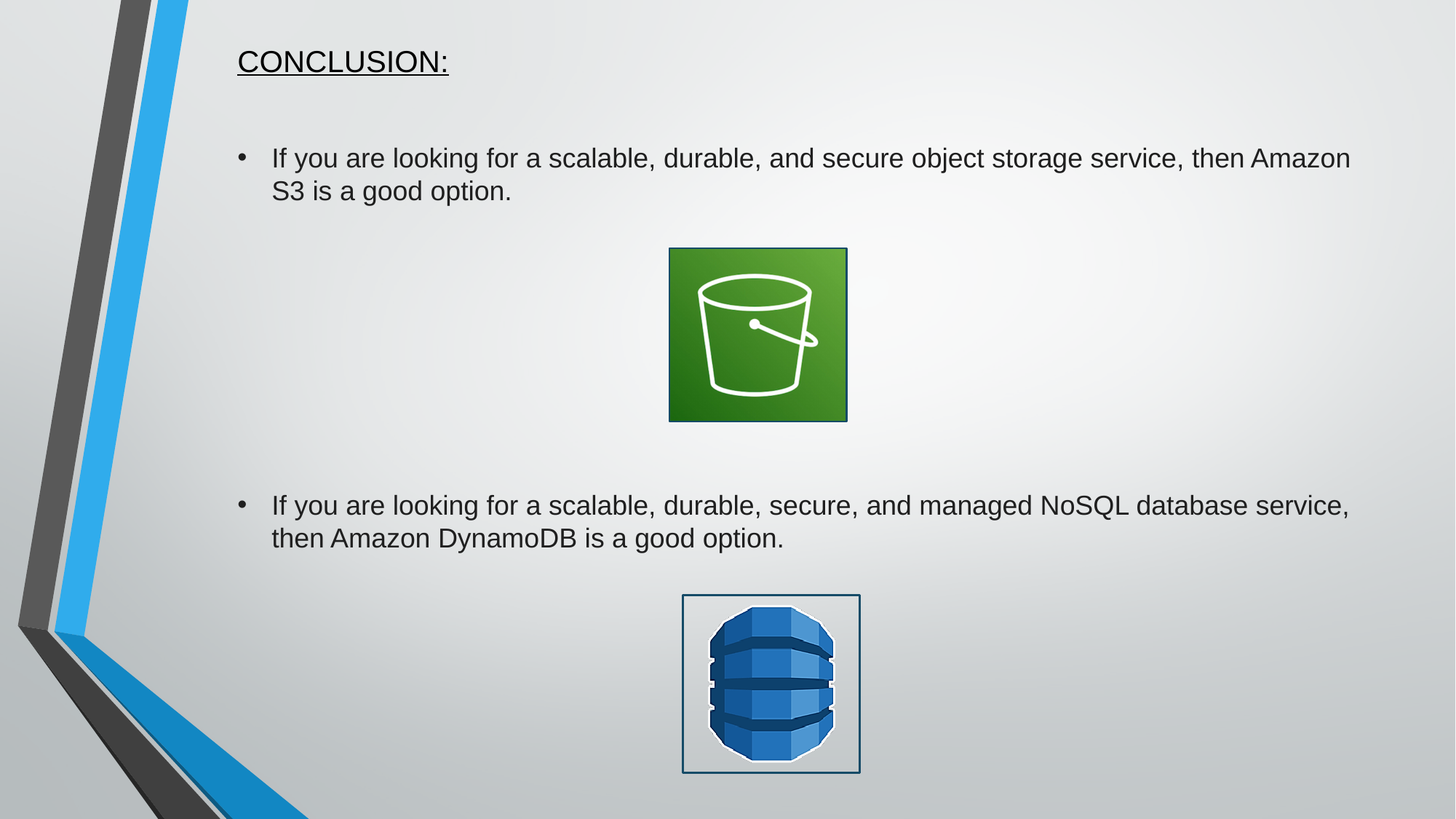

CONCLUSION:
If you are looking for a scalable, durable, and secure object storage service, then Amazon S3 is a good option.

If you are looking for a scalable, durable, secure, and managed NoSQL database service, then Amazon DynamoDB is a good option.